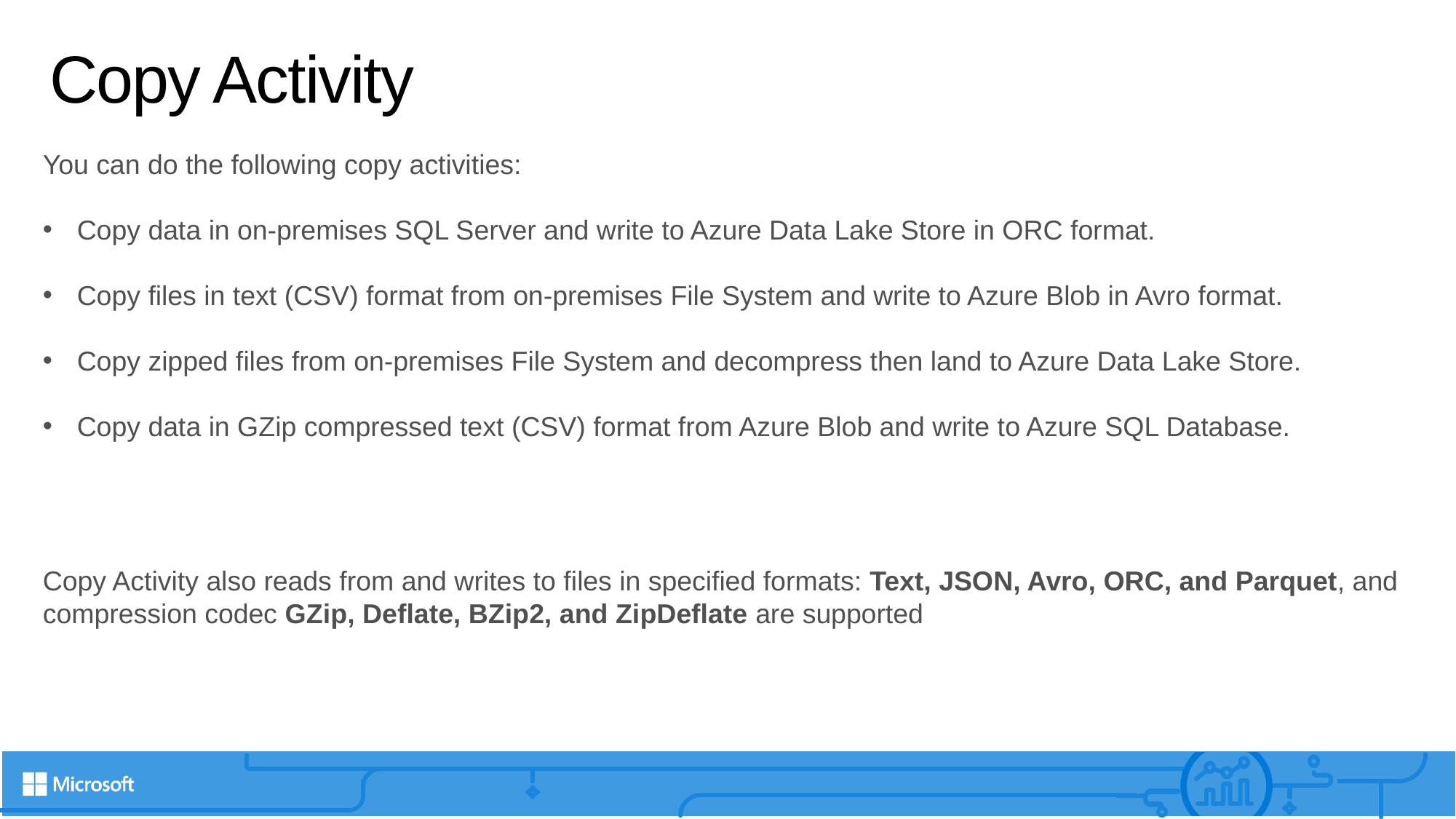

# Copy Activity
You can do the following copy activities:

Copy data in on-premises SQL Server and write to Azure Data Lake Store in ORC format.

Copy files in text (CSV) format from on-premises File System and write to Azure Blob in Avro format.

Copy zipped files from on-premises File System and decompress then land to Azure Data Lake Store.

Copy data in GZip compressed text (CSV) format from Azure Blob and write to Azure SQL Database.
Copy Activity also reads from and writes to files in specified formats: Text, JSON, Avro, ORC, and Parquet, and compression codec GZip, Deflate, BZip2, and ZipDeflate are supported